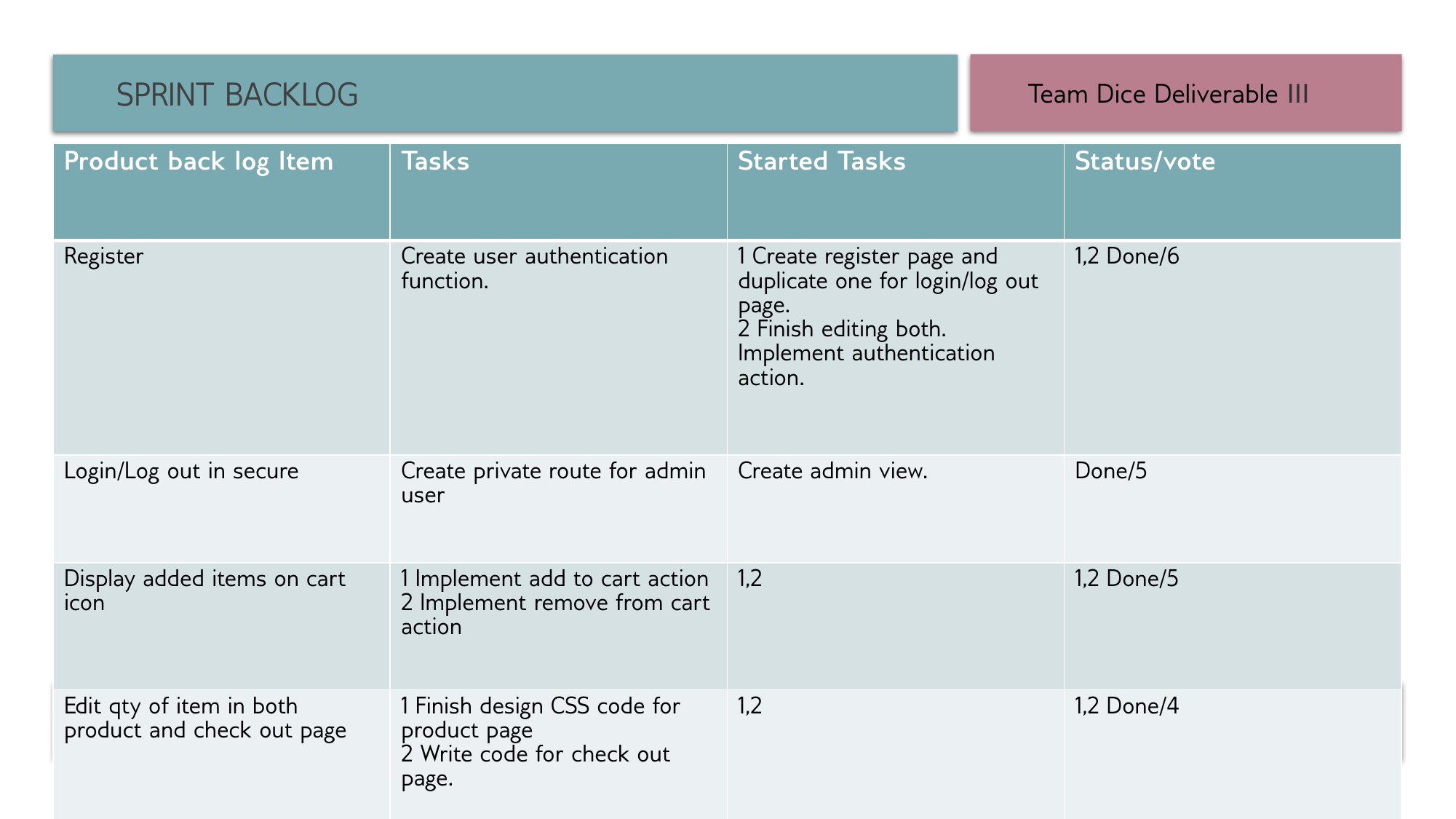

# Sprint backlog
Team Dice Deliverable III

| Product back log Item | Tasks | Started Tasks | Status/vote |
| --- | --- | --- | --- |
| Register | Create user authentication function. | 1 Create register page and duplicate one for login/log out page. 2 Finish editing both. Implement authentication action. | 1,2 Done/6 |
| Login/Log out in secure | Create private route for admin user | Create admin view. | Done/5 |
| Display added items on cart icon | 1 Implement add to cart action 2 Implement remove from cart action | 1,2 | 1,2 Done/5 |
| Edit qty of item in both product and check out page | 1 Finish design CSS code for product page 2 Write code for check out page. | 1,2 | 1,2 Done/4 |